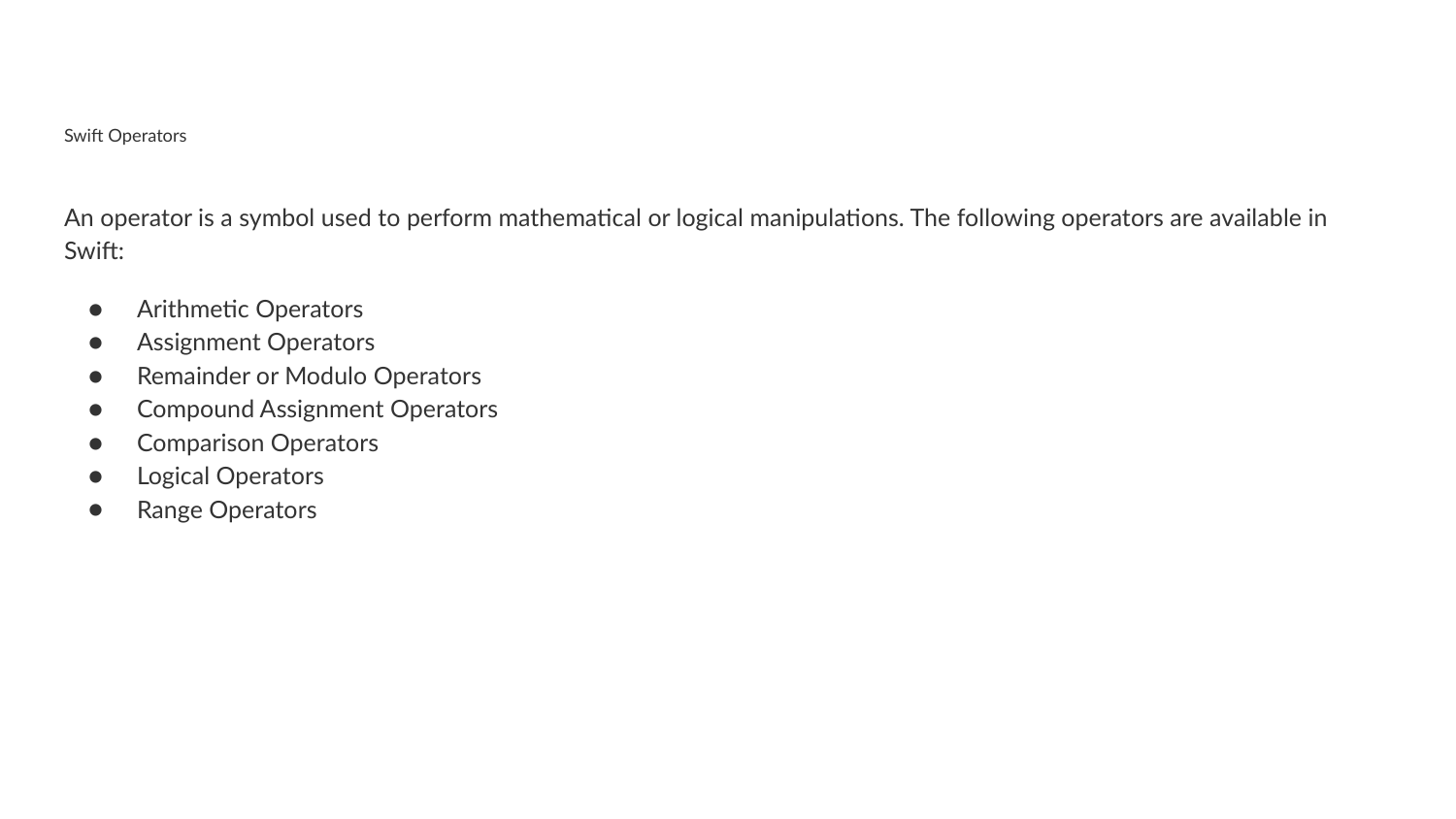

# Swift Operators

An operator is a symbol used to perform mathematical or logical manipulations. The following operators are available in Swift:
Arithmetic Operators
Assignment Operators
Remainder or Modulo Operators
Compound Assignment Operators
Comparison Operators
Logical Operators
Range Operators